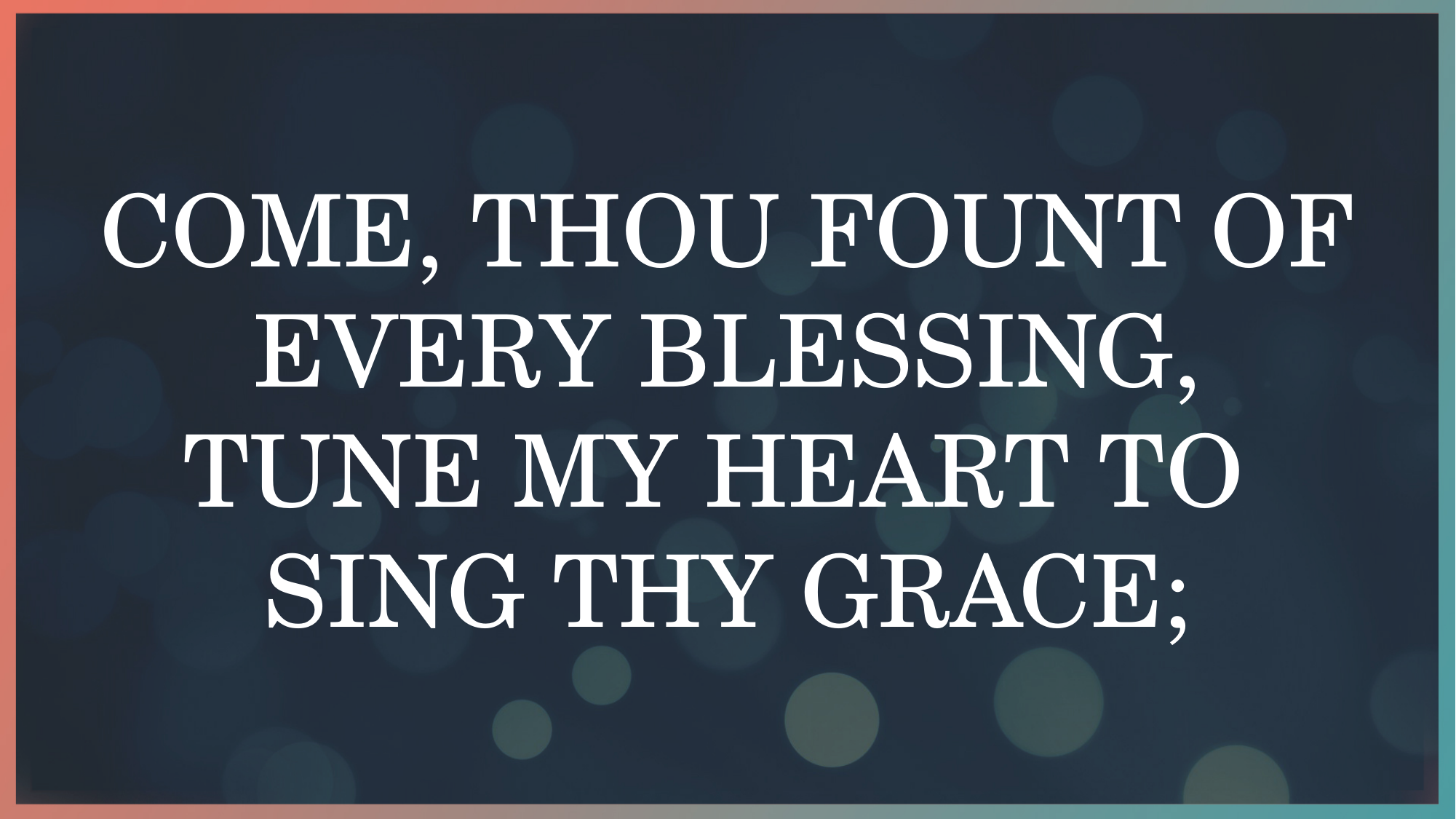

COME, THOU FOUNT OF EVERY BLESSING,
TUNE MY HEART TO
SING THY GRACE;